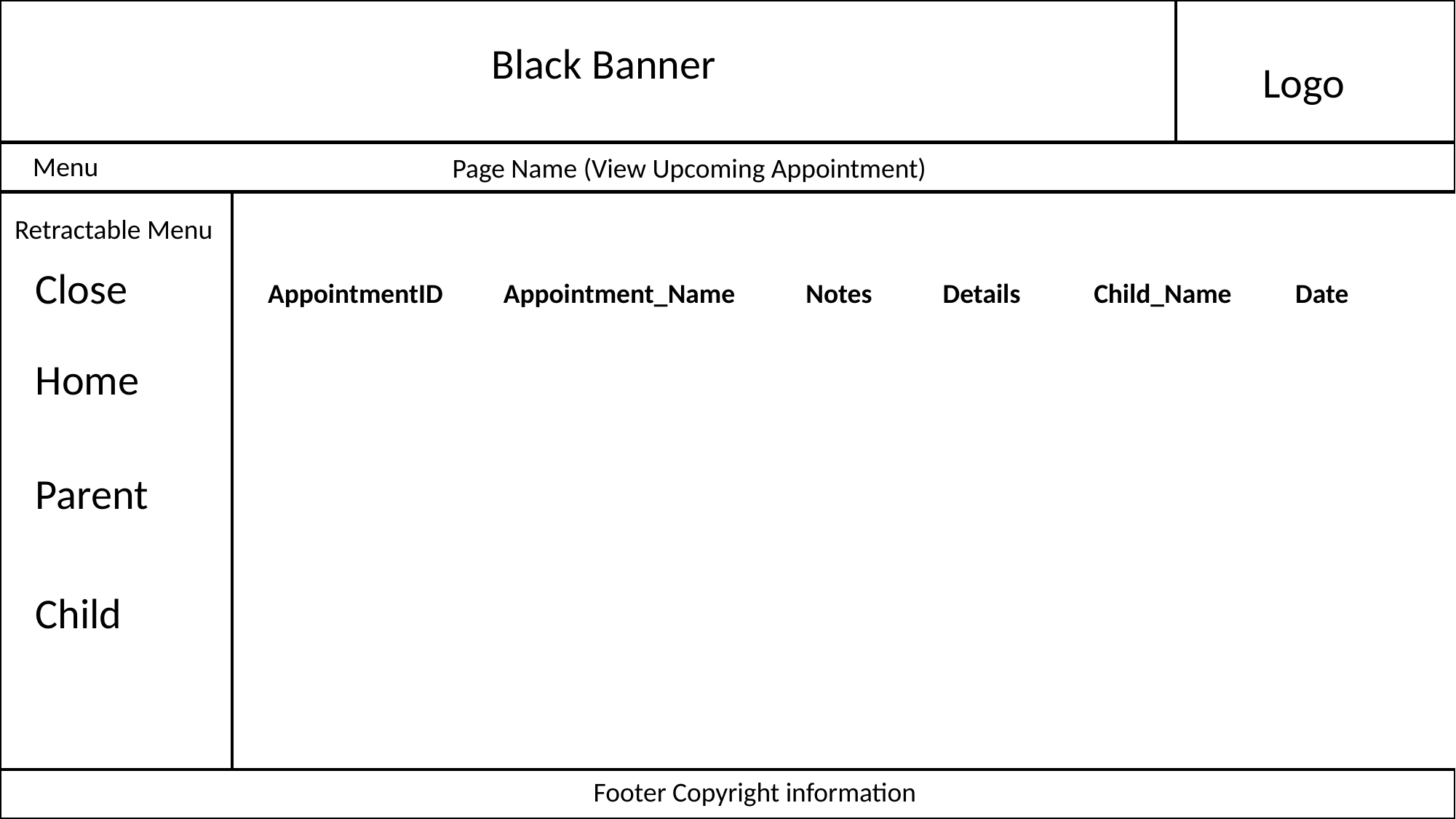

Black Banner
Logo

Menu
Page Name (View Upcoming Appointment)

Retractable Menu
Close
| AppointmentID | Appointment\_Name | Notes | Details | Child\_Name | Date |
| --- | --- | --- | --- | --- | --- |
|  |  |  |  |  |  |
|  |  |  |  |  |  |
|  |  |  |  |  |  |
|  |  |  |  |  |  |
Home
Parent
Child

Footer Copyright information